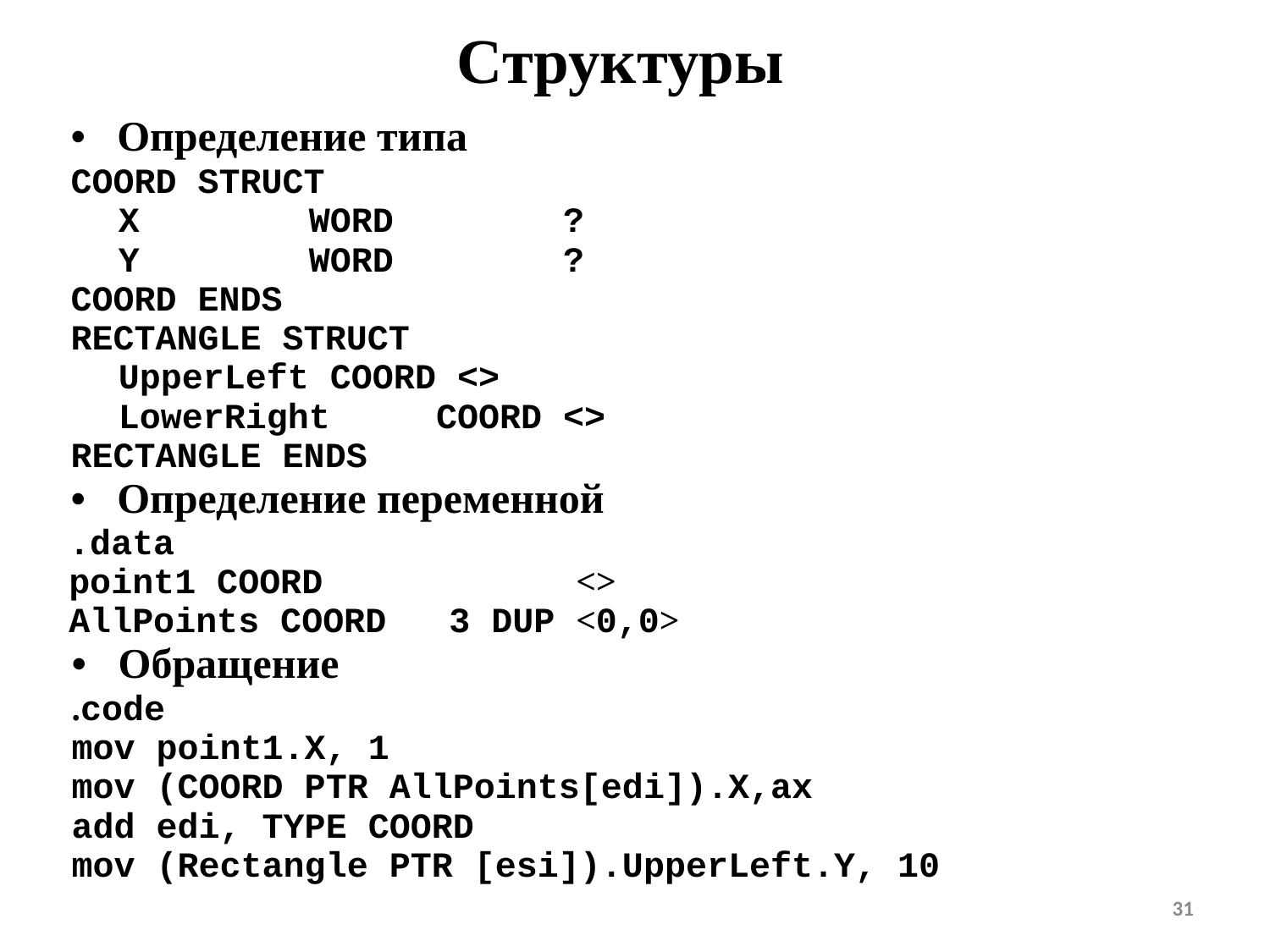

Структуры
•   Определение типа
COORD STRUCT
	X        WORD        ?
	Y        WORD        ?
COORD ENDS
RECTANGLE STRUCT
	UpperLeft COORD <>
	LowerRight     COORD <>
RECTANGLE ENDS
•   Определение переменной
.data
point1 COORD
AllPoints COORD
	<>
3 DUP <0,0>
•   Обращение
.code
mov point1.X, 1
mov (COORD PTR AllPoints[edi]).X,ax
add edi, TYPE COORD
mov (Rectangle PTR [esi]).UpperLeft.Y, 10
31